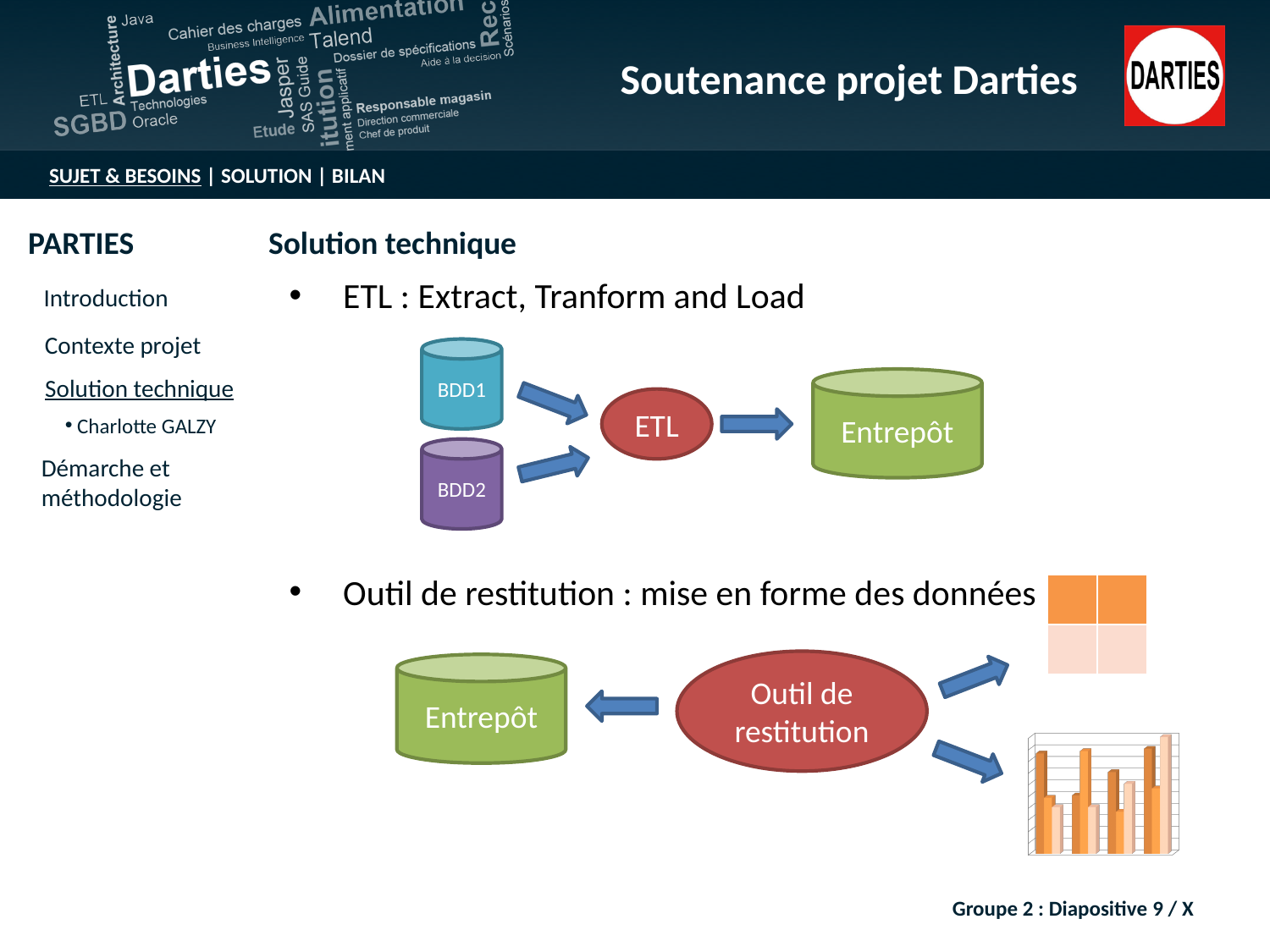

ETL : Extract, Tranform and Load

Outil de restitution : mise en forme des données

BDD1
Entrepôt

ETL

BDD2

|  |  |
| --- | --- |
|  |  |
Outil de restitution
Entrepôt

[unsupported chart]

Groupe 2 : Diapositive 9 / X